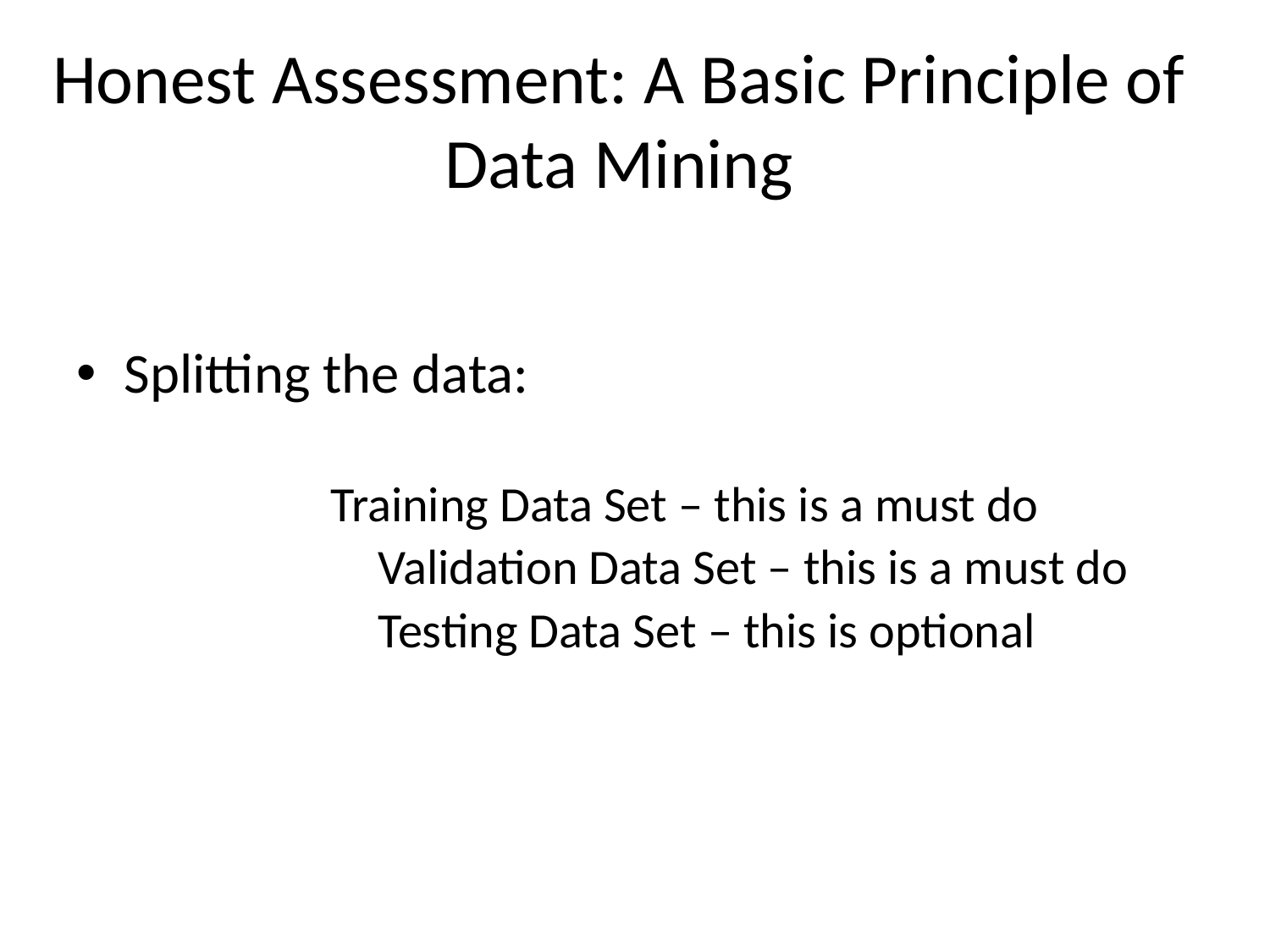

# Honest Assessment: A Basic Principle of Data Mining
Splitting the data:

		Training Data Set – this is a must do
			Validation Data Set – this is a must do
			Testing Data Set – this is optional